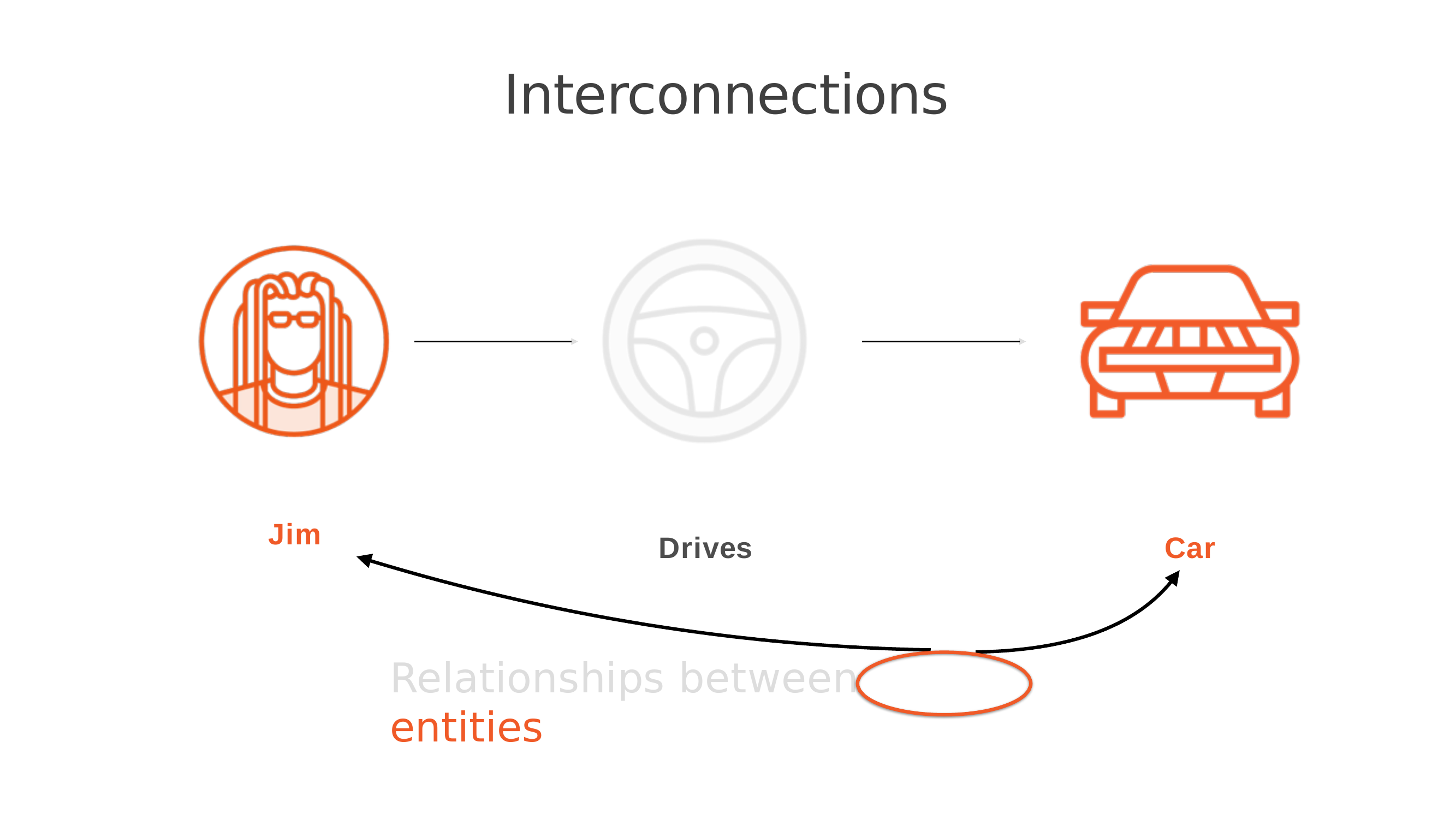

# Interconnections

Jim
Drives
Car

Relationships between entities